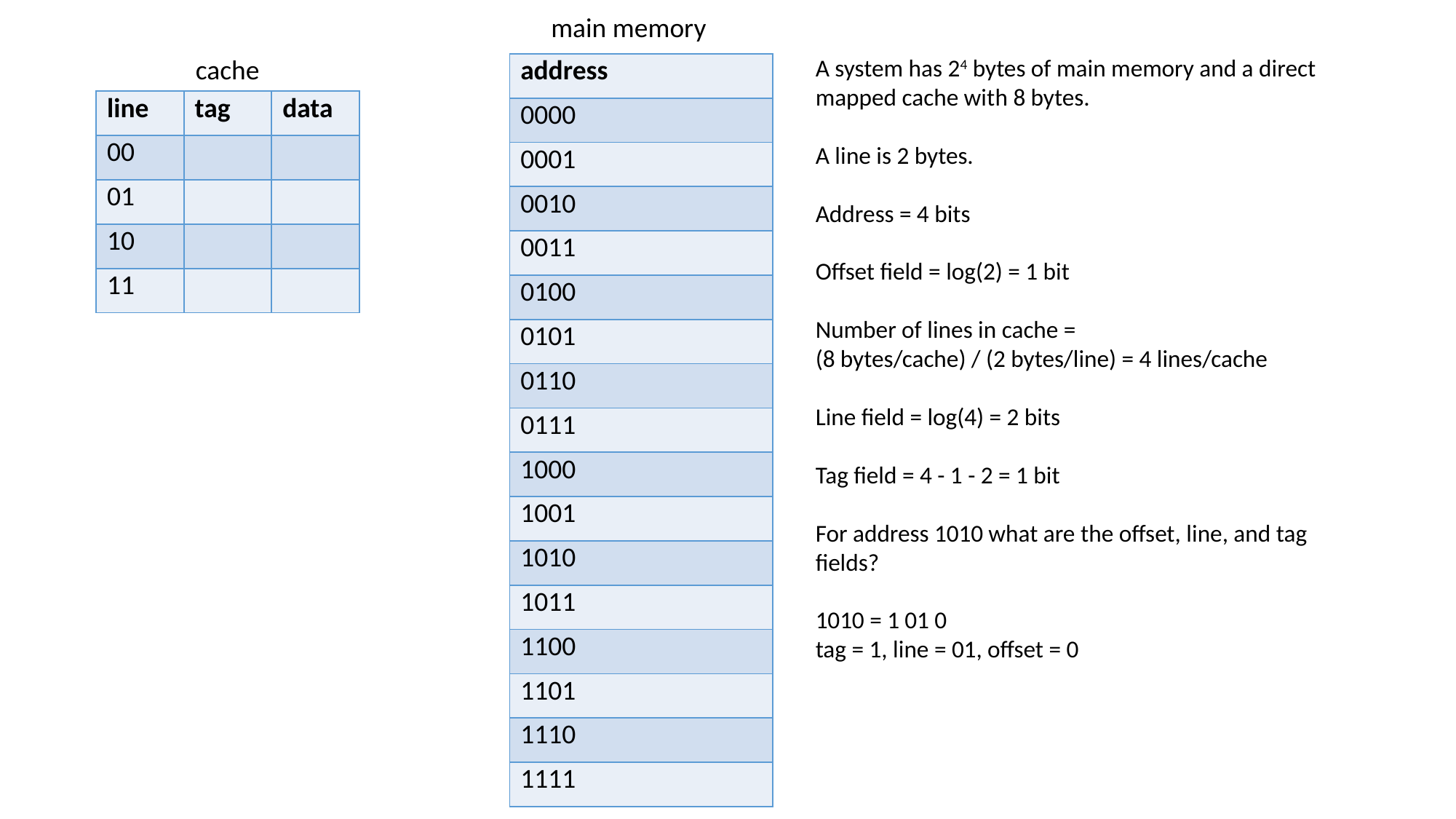

# Example Problem 5
main memory
cache
A system has 24 bytes of main memory and a direct mapped cache with 8 bytes.

A line is 2 bytes.

Address = 4 bits

Offset field = log(2) = 1 bit

Number of lines in cache =
(8 bytes/cache) / (2 bytes/line) = 4 lines/cache

Line field = log(4) = 2 bits

Tag field = 4 - 1 - 2 = 1 bit

For address 1010 what are the offset, line, and tag fields?

1010 = 1 01 0
tag = 1, line = 01, offset = 0

| address |
| --- |
| 0000 |
| 0001 |
| 0010 |
| 0011 |
| 0100 |
| 0101 |
| 0110 |
| 0111 |
| 1000 |
| 1001 |
| 1010 |
| 1011 |
| 1100 |
| 1101 |
| 1110 |
| 1111 |
| line | tag | data |
| --- | --- | --- |
| 00 |  |  |
| 01 |  |  |
| 10 |  |  |
| 11 |  |  |